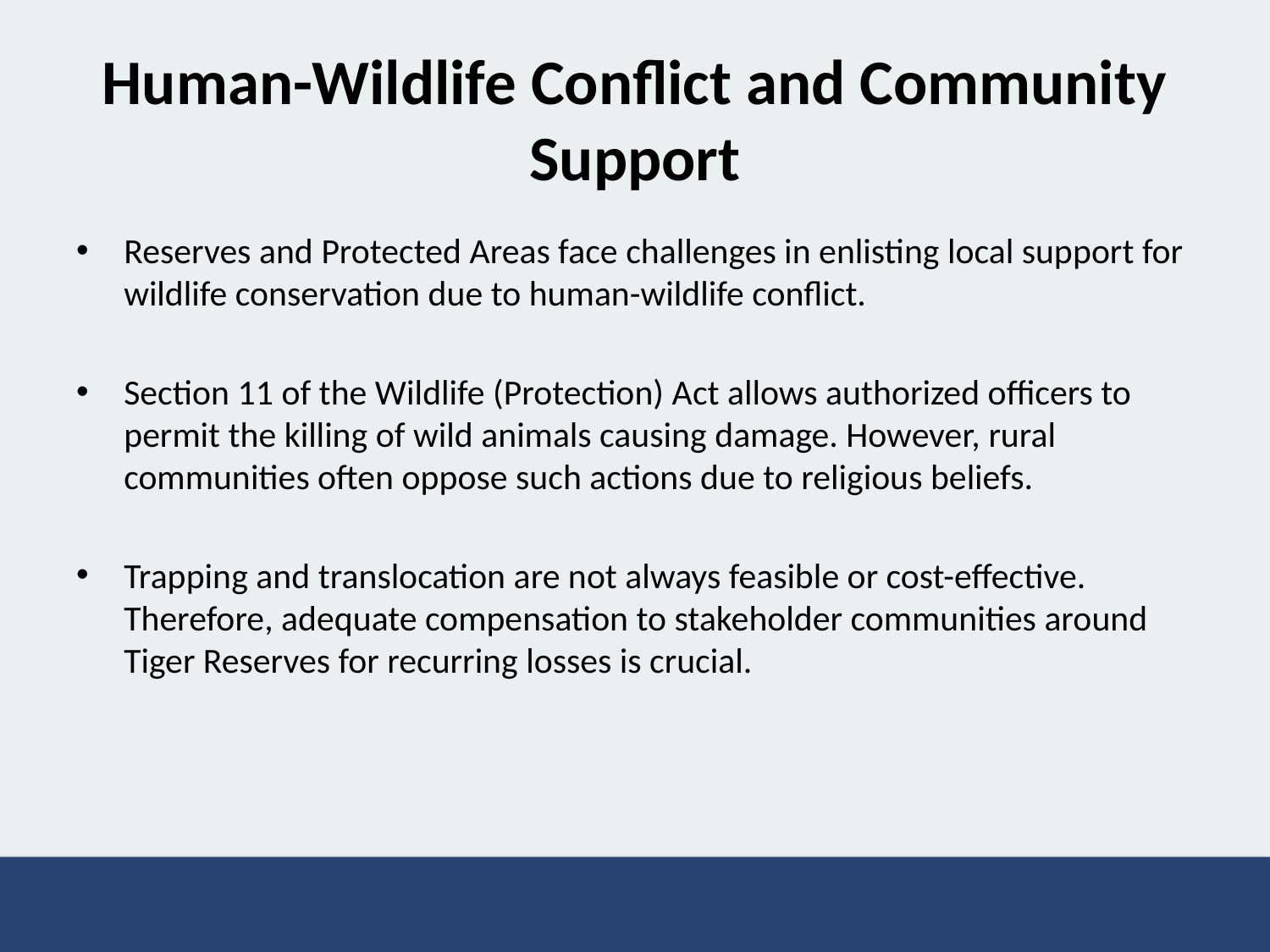

# Human-Wildlife Conflict and Community Support
Reserves and Protected Areas face challenges in enlisting local support for wildlife conservation due to human-wildlife conflict.

Section 11 of the Wildlife (Protection) Act allows authorized officers to permit the killing of wild animals causing damage. However, rural communities often oppose such actions due to religious beliefs.

Trapping and translocation are not always feasible or cost-effective. Therefore, adequate compensation to stakeholder communities around Tiger Reserves for recurring losses is crucial.